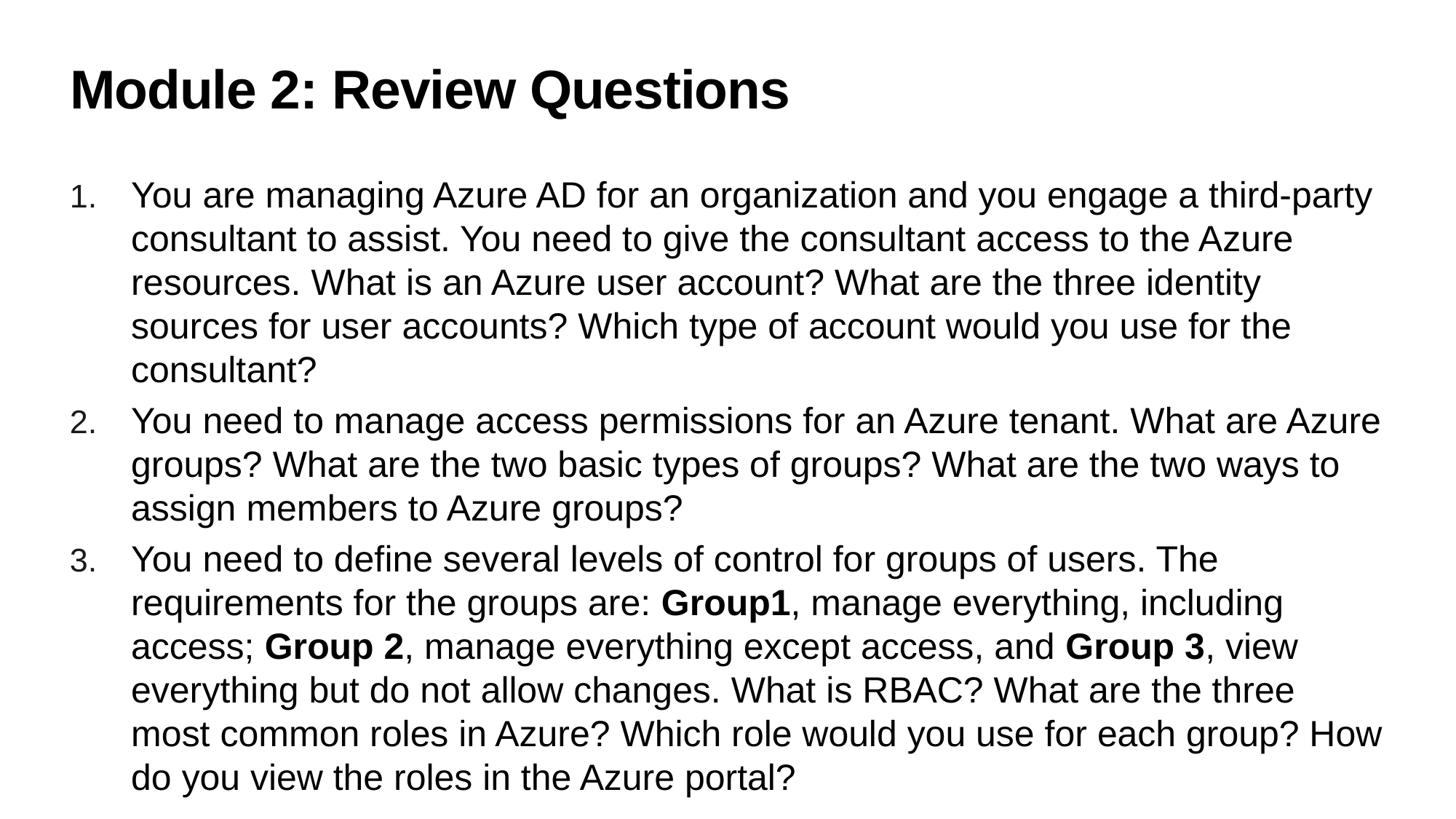

# Module 2: Review Questions
You are managing Azure AD for an organization and you engage a third-party consultant to assist. You need to give the consultant access to the Azure resources. What is an Azure user account? What are the three identity sources for user accounts? Which type of account would you use for the consultant?
You need to manage access permissions for an Azure tenant. What are Azure groups? What are the two basic types of groups? What are the two ways to assign members to Azure groups?
You need to define several levels of control for groups of users. The requirements for the groups are: Group1, manage everything, including access; Group 2, manage everything except access, and Group 3, view everything but do not allow changes. What is RBAC? What are the three most common roles in Azure? Which role would you use for each group? How do you view the roles in the Azure portal?